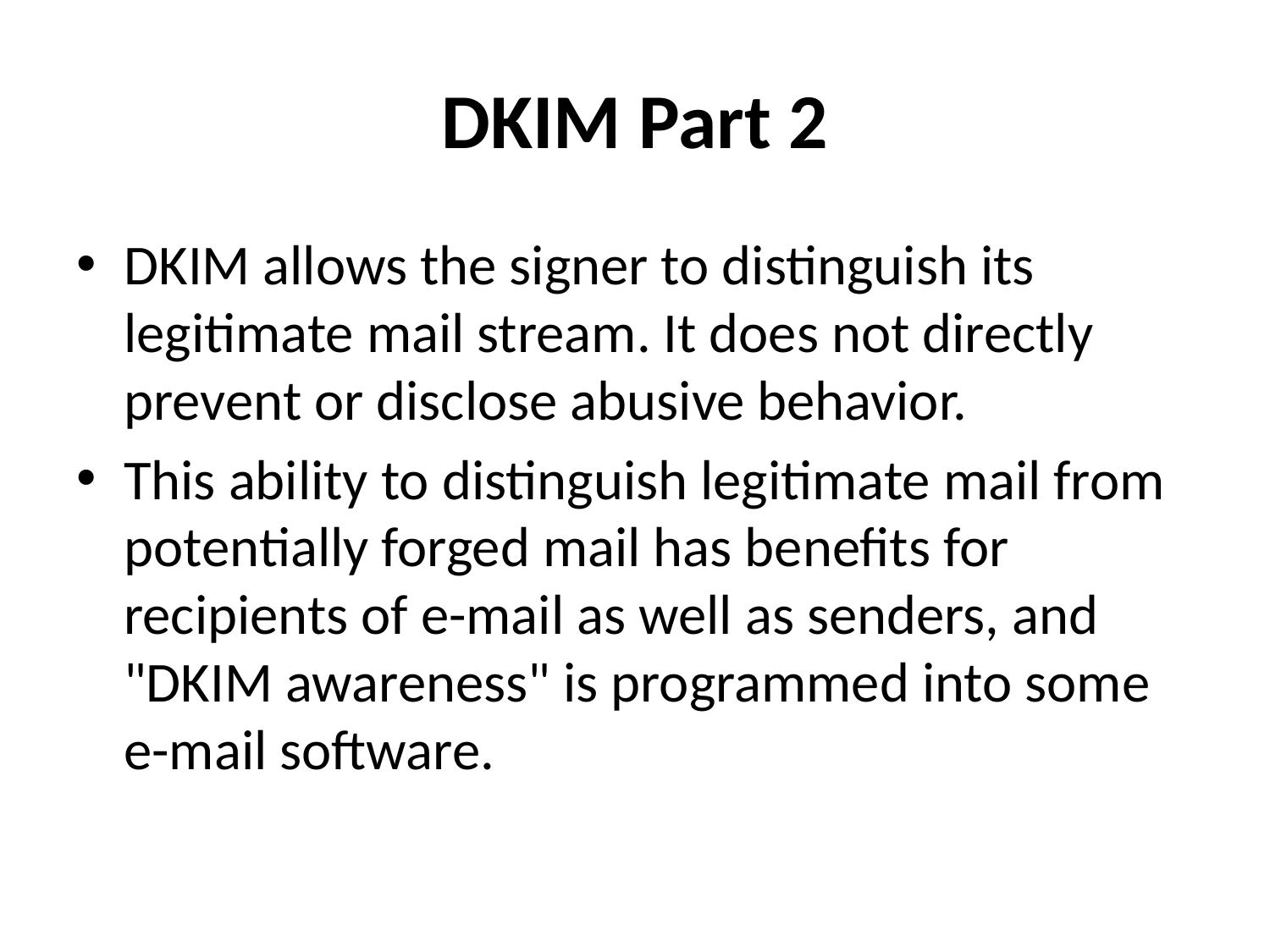

# DKIM Part 2
DKIM allows the signer to distinguish its legitimate mail stream. It does not directly prevent or disclose abusive behavior.
This ability to distinguish legitimate mail from potentially forged mail has benefits for recipients of e-mail as well as senders, and "DKIM awareness" is programmed into some e-mail software.